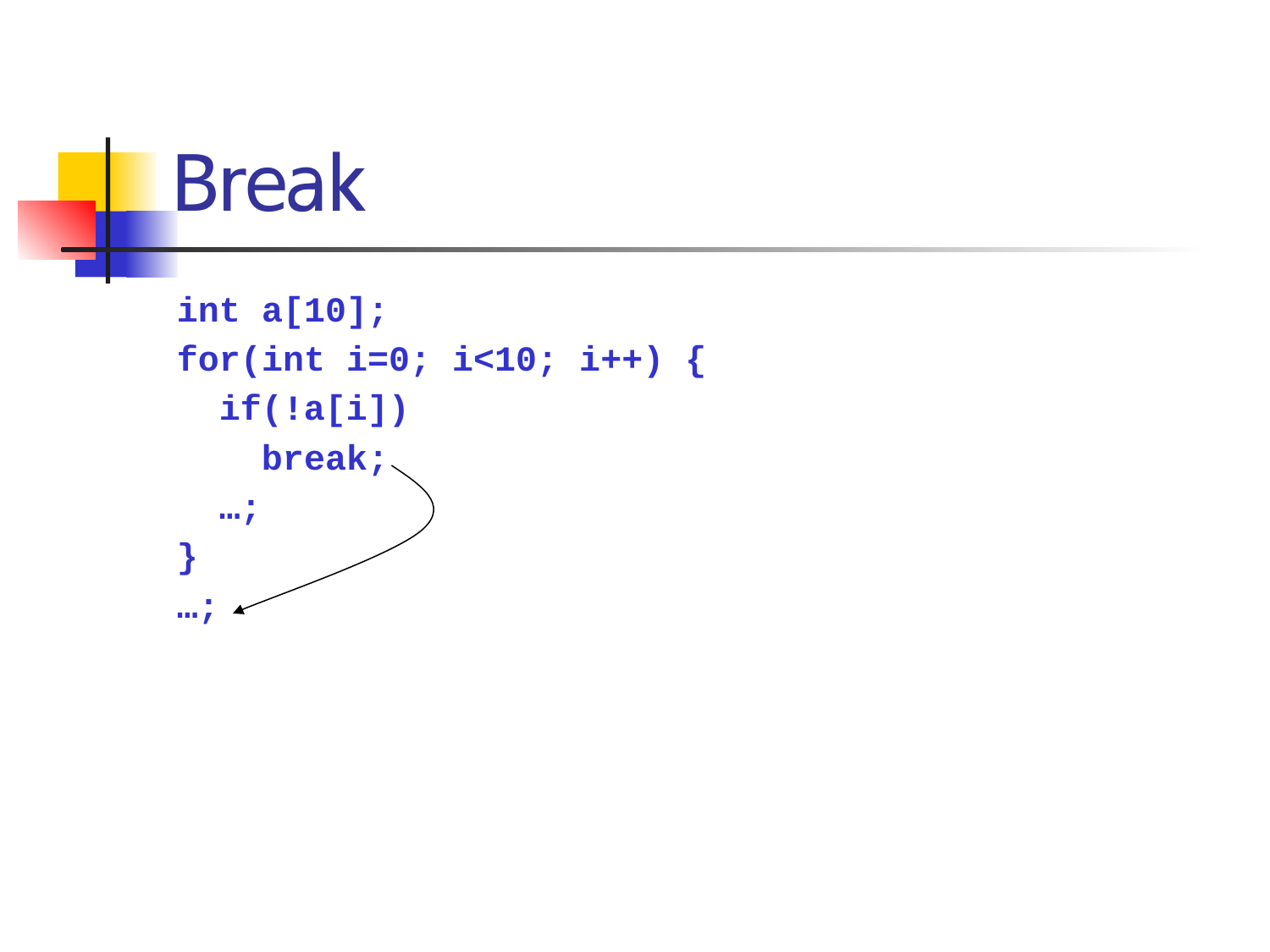

# Break
int a[10];
for(int i=0; i<10; i++) {
  if(!a[i])
    break;
  …;
}
…;